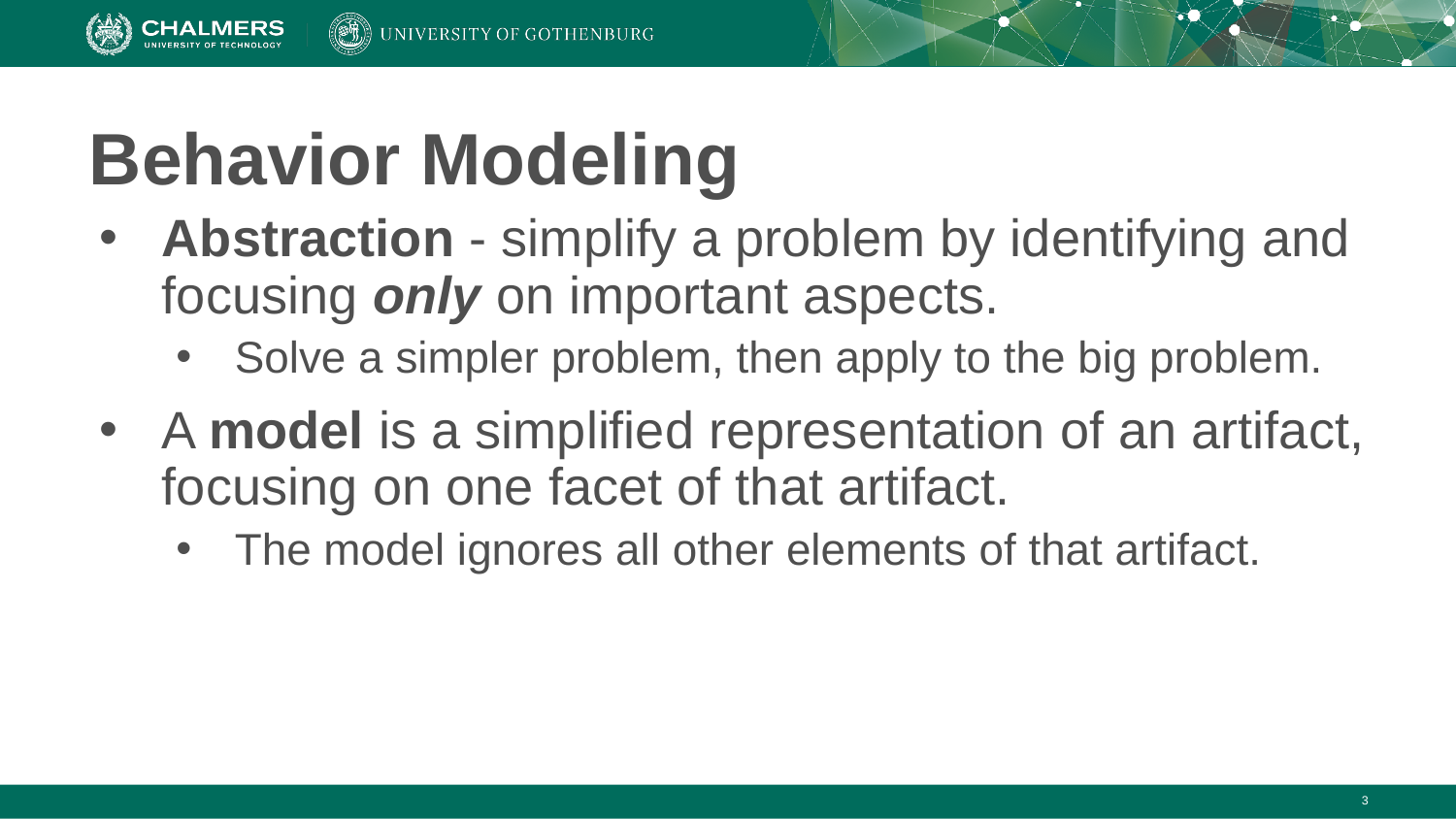

# Behavior Modeling
Abstraction - simplify a problem by identifying and focusing only on important aspects.
Solve a simpler problem, then apply to the big problem.
A model is a simplified representation of an artifact, focusing on one facet of that artifact.
The model ignores all other elements of that artifact.
3